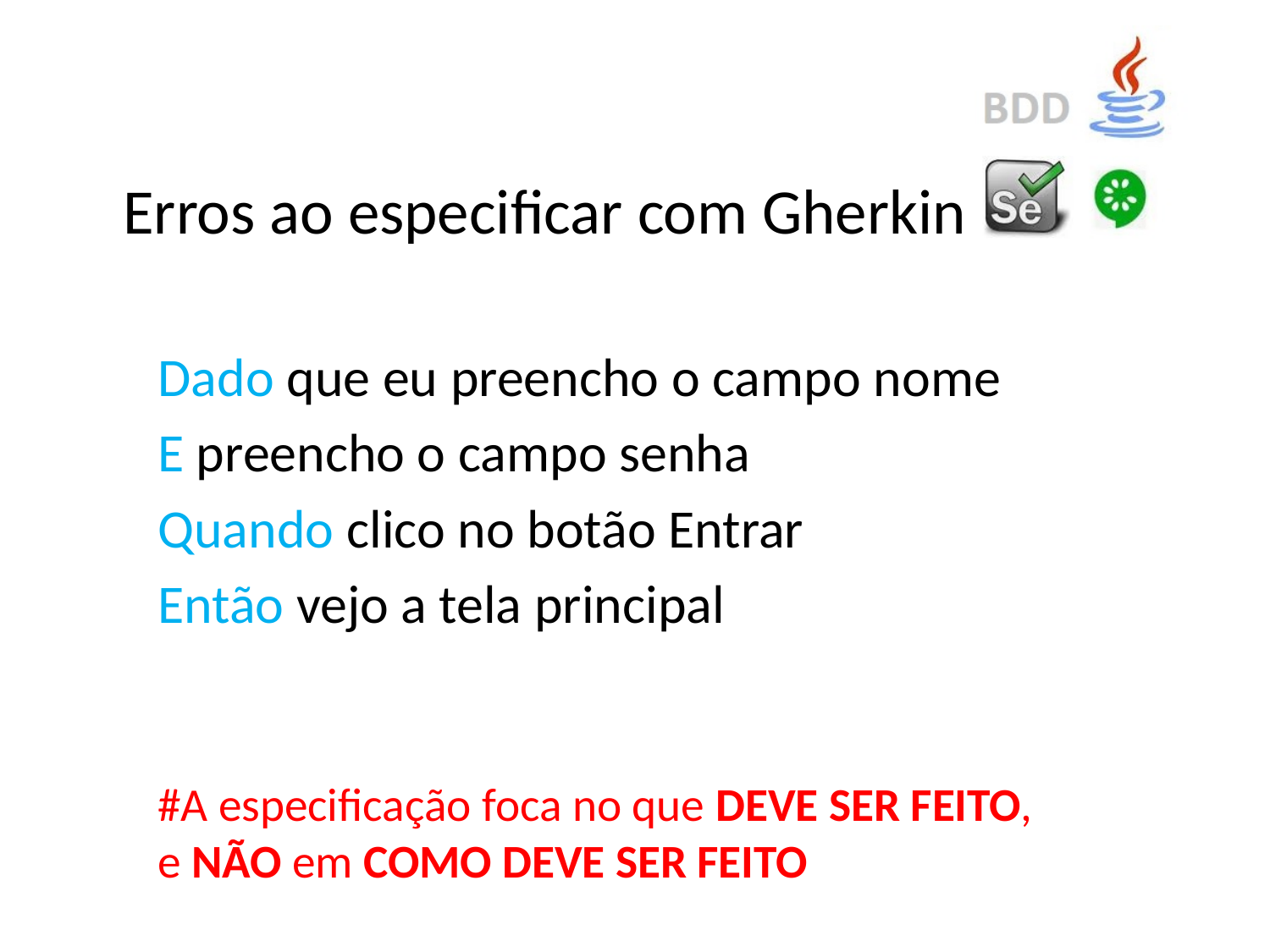

# Erros ao especificar com Gherkin
Dado que eu preencho o campo nome
E preencho o campo senha
Quando clico no botão Entrar
Então vejo a tela principal

#A especificação foca no que DEVE SER FEITO, e NÃO em COMO DEVE SER FEITO